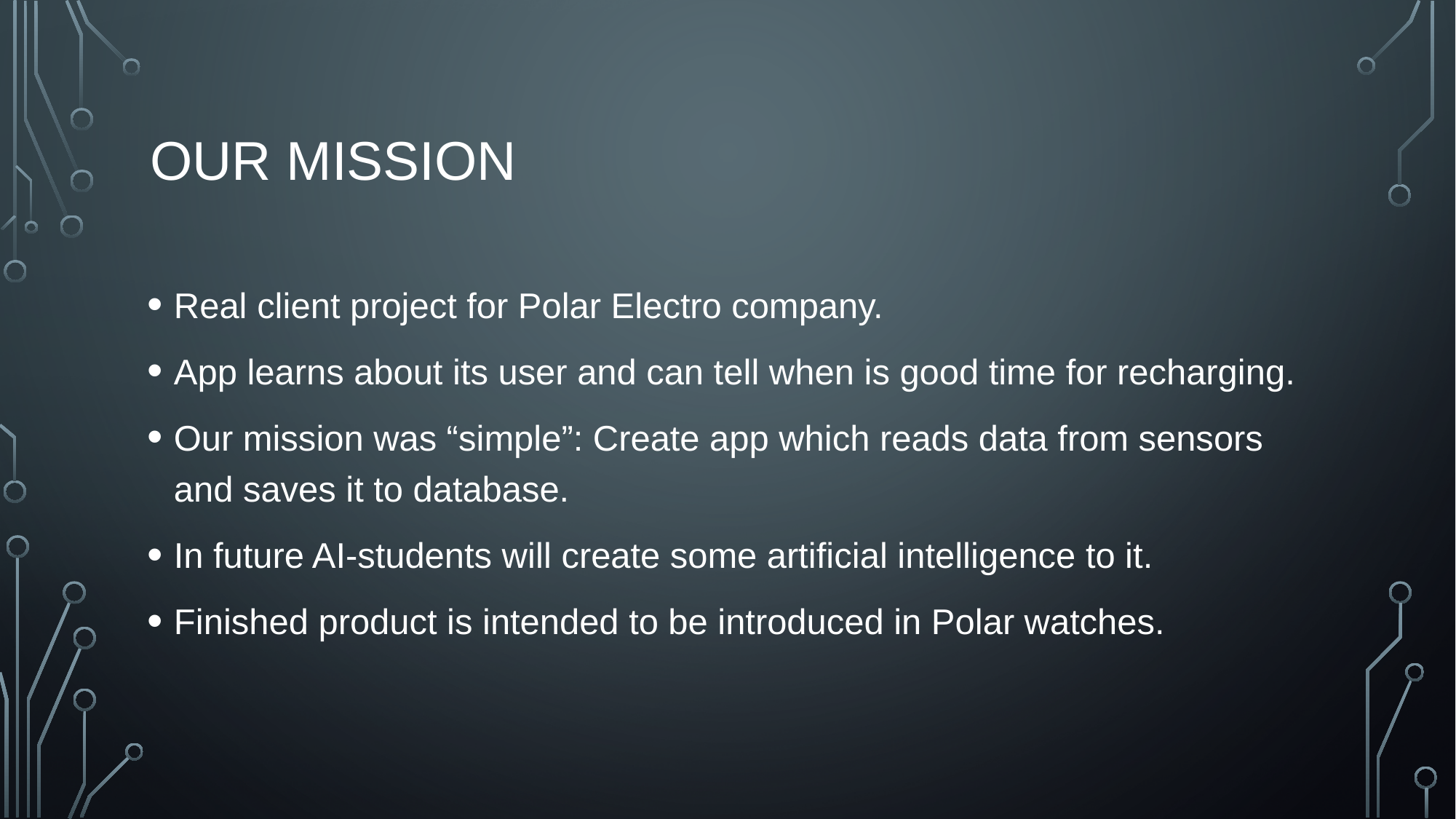

# Our mission
Real client project for Polar Electro company.
App learns about its user and can tell when is good time for recharging.
Our mission was “simple”: Create app which reads data from sensors and saves it to database.
In future AI-students will create some artificial intelligence to it.
Finished product is intended to be introduced in Polar watches.